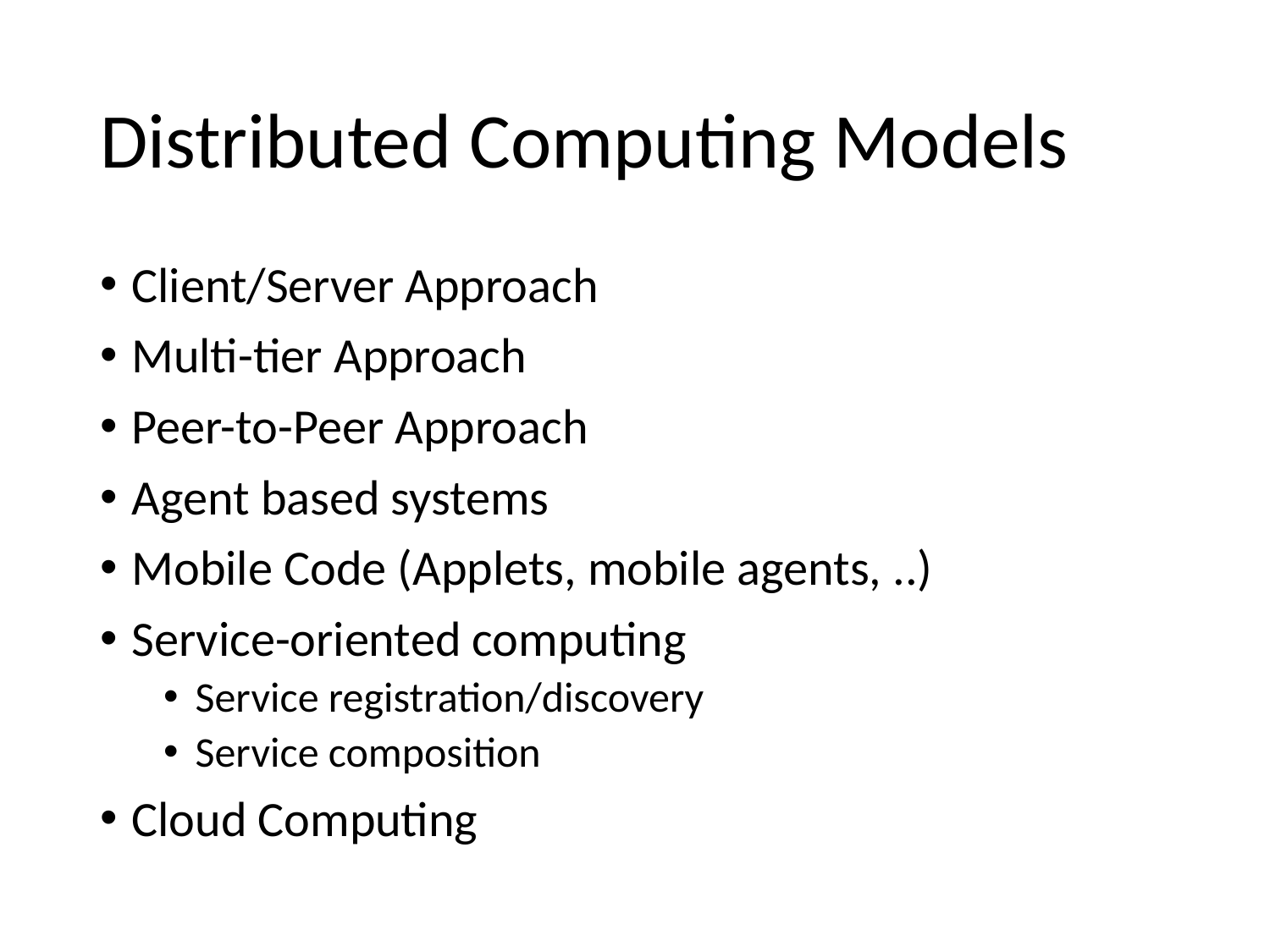

# Distributed Computing Models
Client/Server Approach
Multi-tier Approach
Peer-to-Peer Approach
Agent based systems
Mobile Code (Applets, mobile agents, ..)
Service-oriented computing
Service registration/discovery
Service composition
Cloud Computing